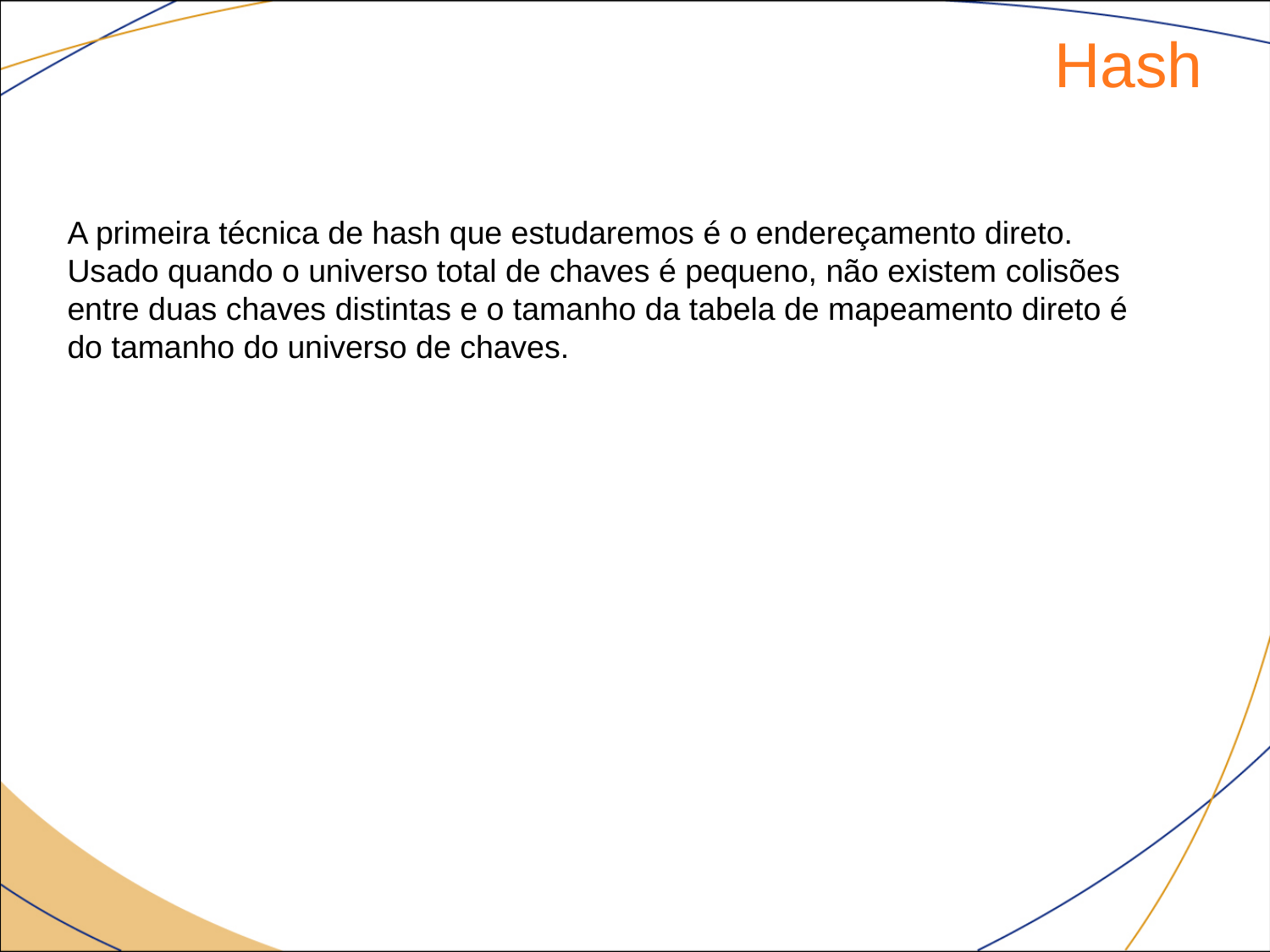

Hash
A primeira técnica de hash que estudaremos é o endereçamento direto. Usado quando o universo total de chaves é pequeno, não existem colisões entre duas chaves distintas e o tamanho da tabela de mapeamento direto é do tamanho do universo de chaves.